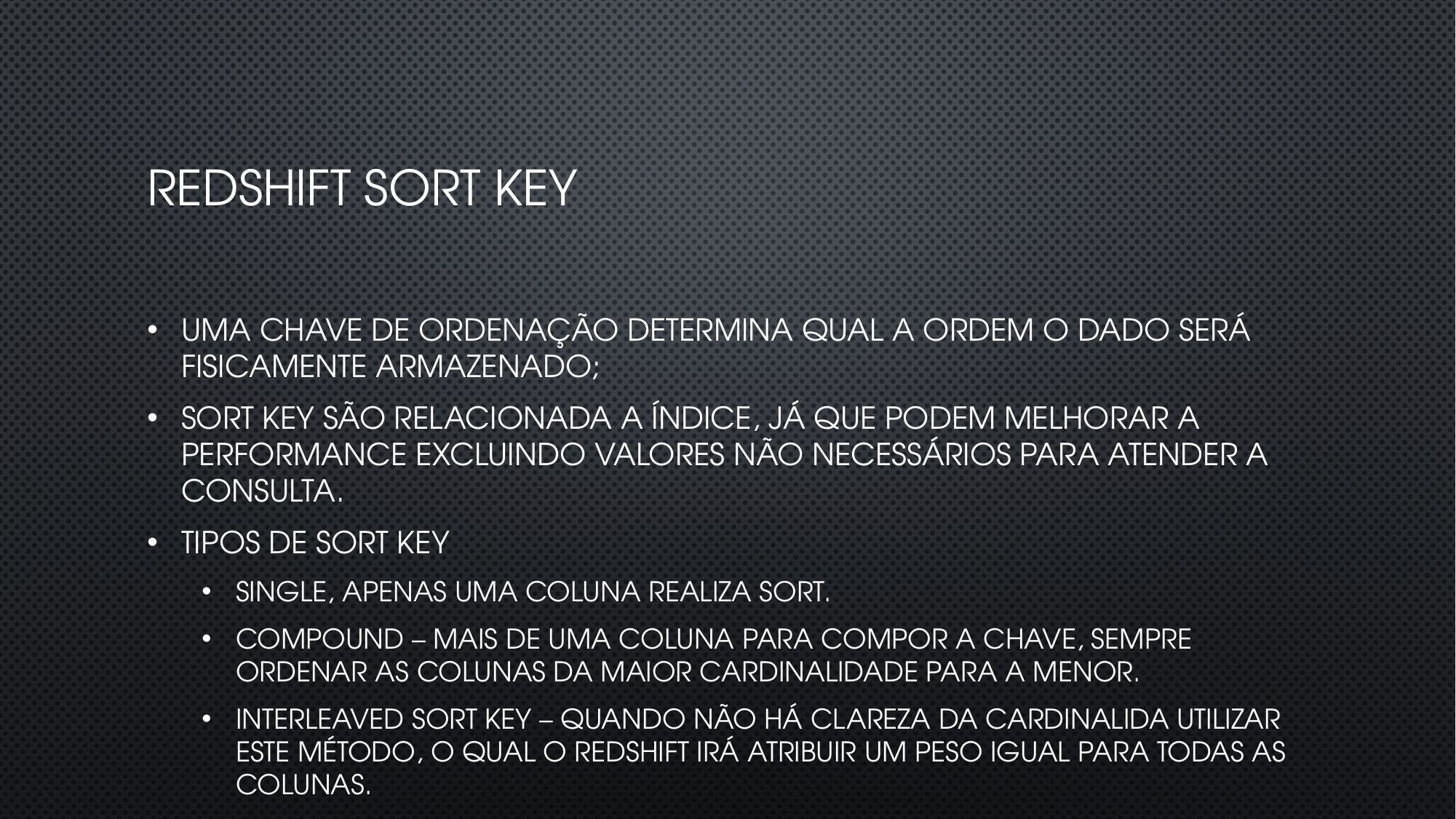

# Redshift Sort Key
Uma chave de ordenação determina qual a ordem o dado será fisicamente armazenado;
Sort key são relacionada a índice, já que podem melhorar a performance excluindo valores não necessários para atender a consulta.
Tipos de Sort Key
Single, apenas uma coluna realiza sort.
Compound – Mais de uma coluna para compor a chave, sempre ordenar as colunas da maior cardinalidade para a menor.
Interleaved sort Key – Quando não há clareza da cardinalida utilizar este método, o qual o redshift irá atribuir um peso igual para todas as colunas.